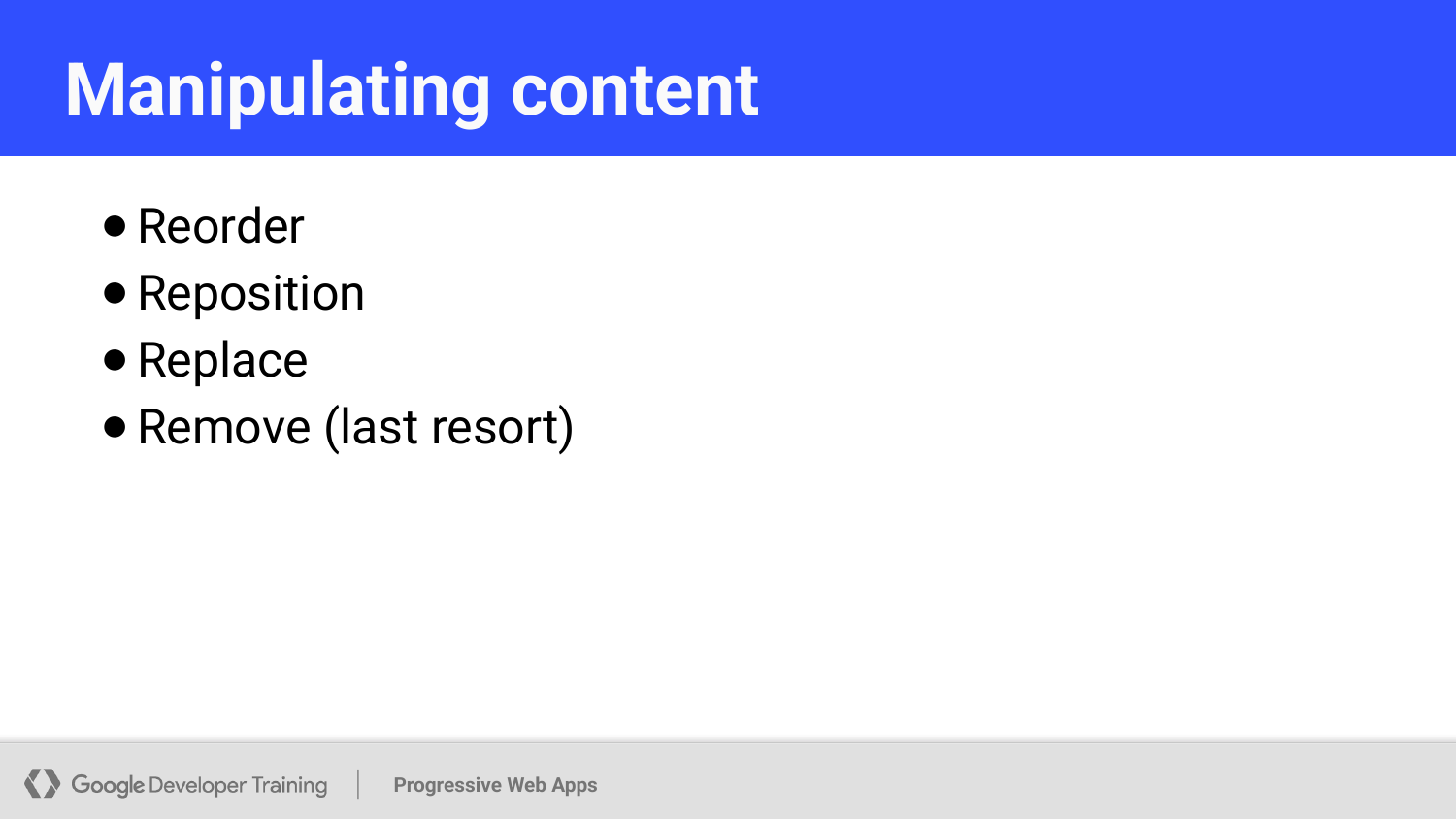

# Manipulating content
Reorder
Reposition
Replace
Remove (last resort)